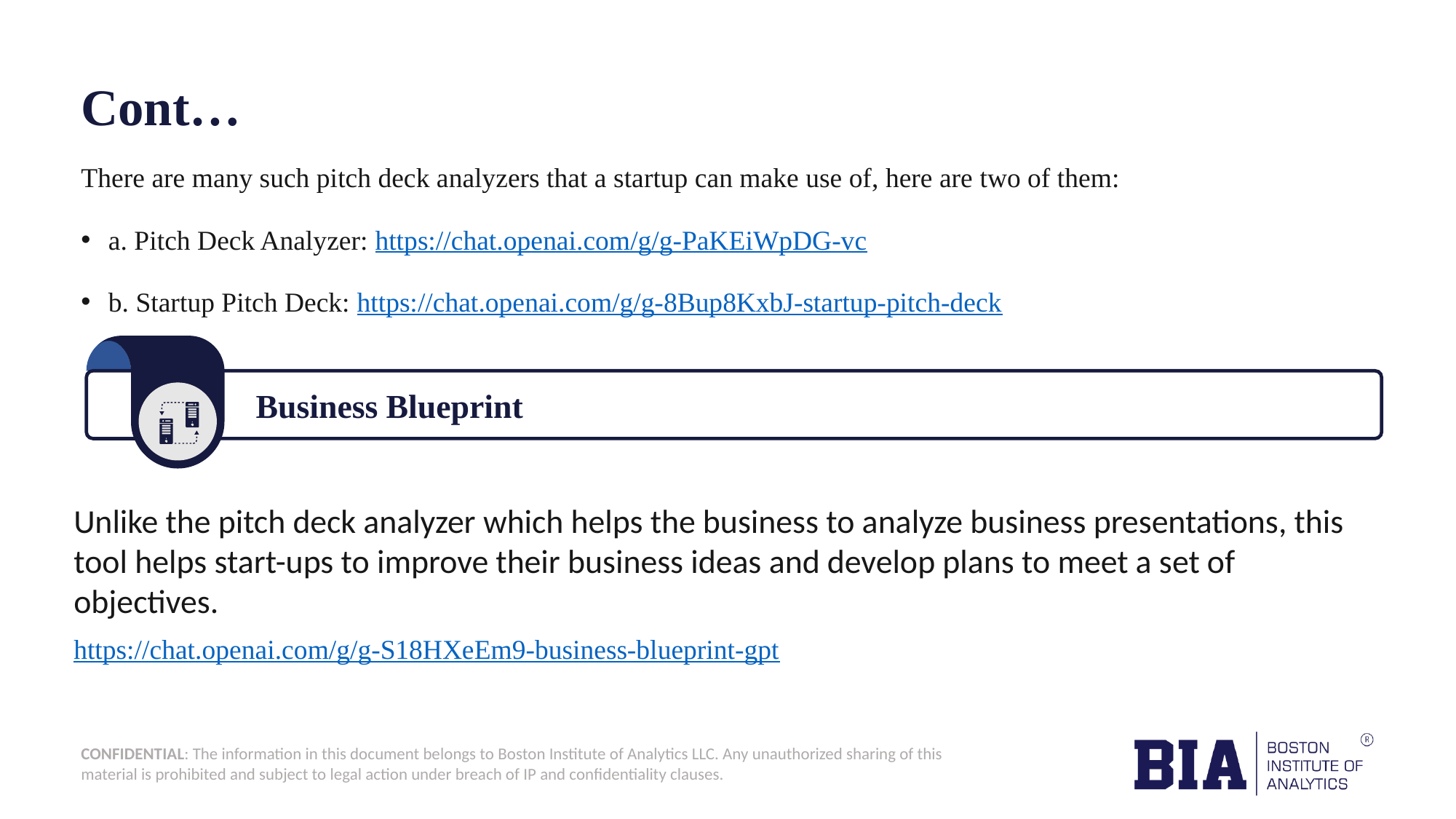

# Cont…
There are many such pitch deck analyzers that a startup can make use of, here are two of them:
a. Pitch Deck Analyzer: https://chat.openai.com/g/g-PaKEiWpDG-vc
b. Startup Pitch Deck: https://chat.openai.com/g/g-8Bup8KxbJ-startup-pitch-deck

Business Blueprint

Unlike the pitch deck analyzer which helps the business to analyze business presentations, this tool helps start-ups to improve their business ideas and develop plans to meet a set of objectives.
https://chat.openai.com/g/g-S18HXeEm9-business-blueprint-gpt